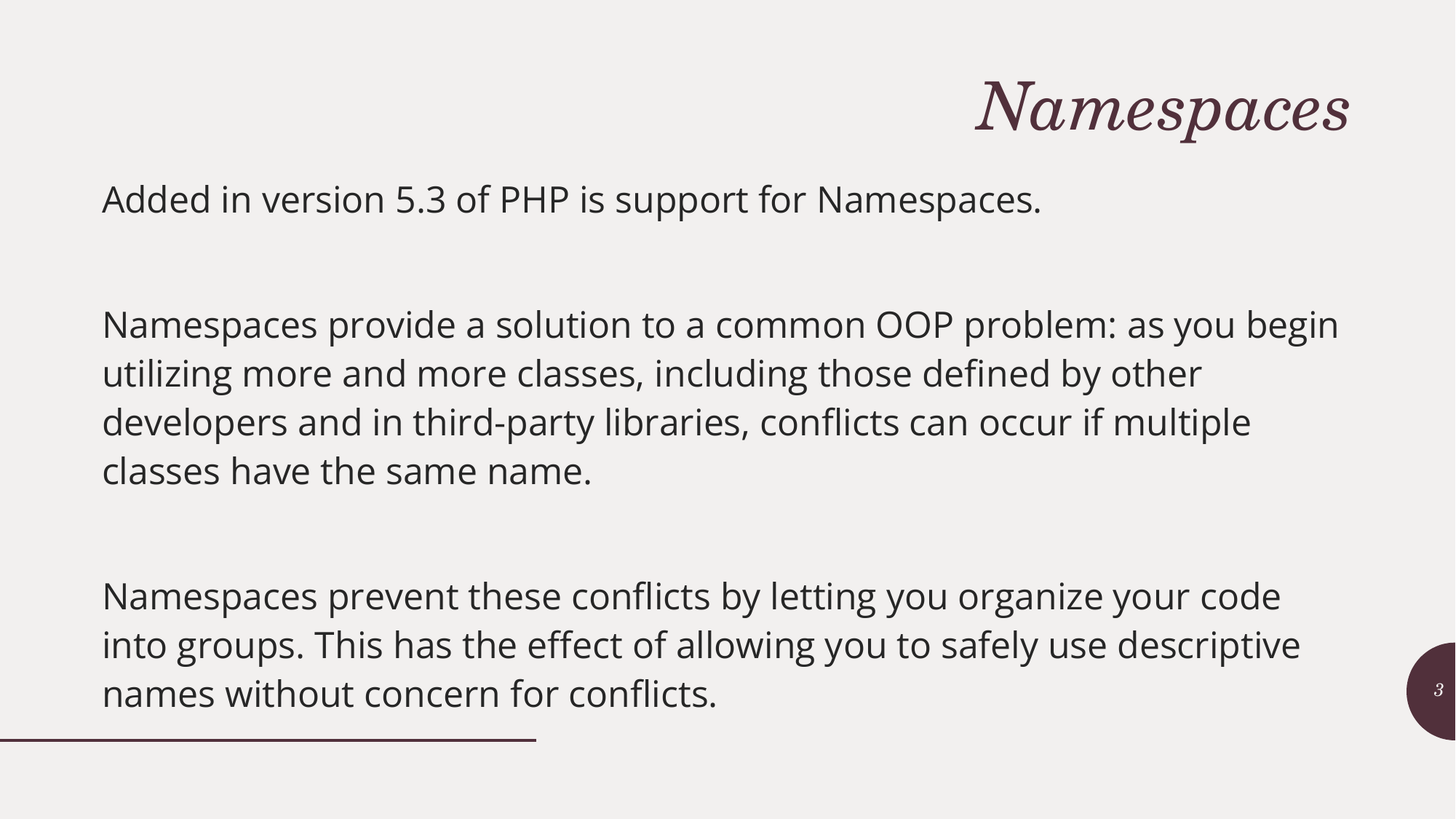

# Namespaces
Added in version 5.3 of PHP is support for Namespaces.

Namespaces provide a solution to a common OOP problem: as you begin utilizing more and more classes, including those defined by other developers and in third-party libraries, conflicts can occur if multiple classes have the same name.

Namespaces prevent these conflicts by letting you organize your code into groups. This has the effect of allowing you to safely use descriptive names without concern for conflicts.

3